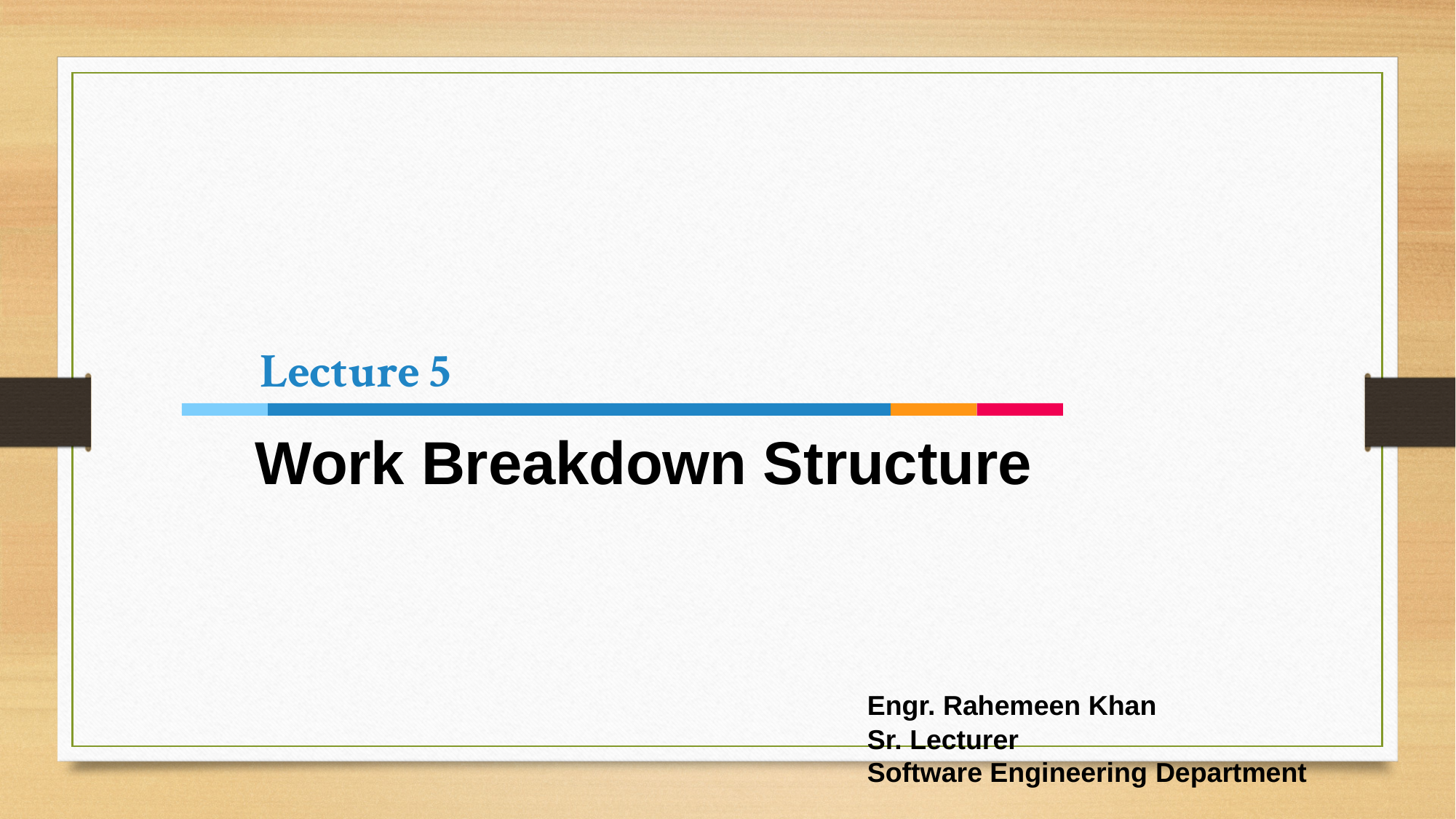

Lecture 5

Work Breakdown Structure
Engr. Rahemeen Khan
Sr. Lecturer
Software Engineering Department